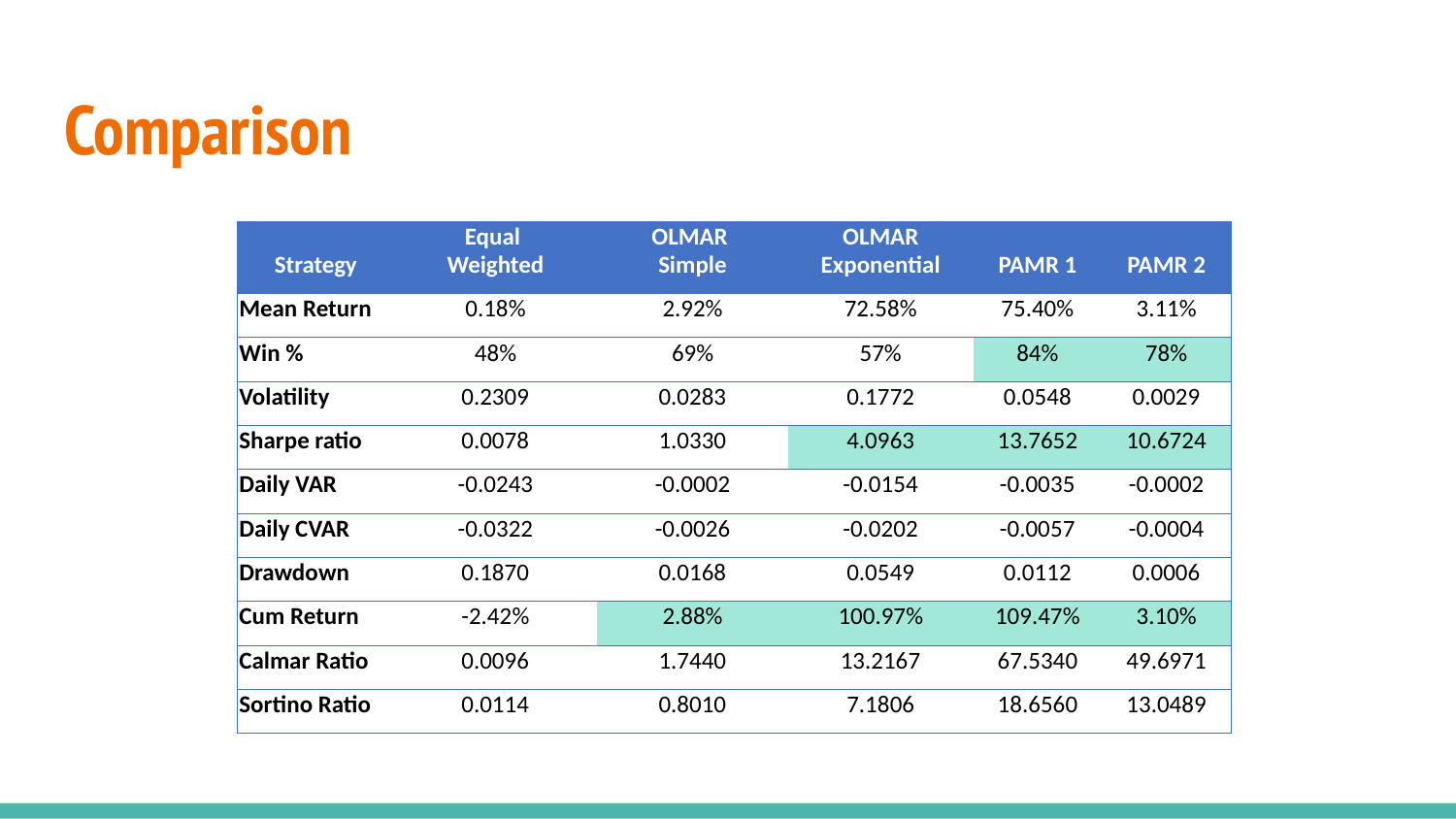

# Comparison

| Strategy | Equal Weighted | OLMAR Simple | OLMAR Exponential | PAMR 1 | PAMR 2 |
| --- | --- | --- | --- | --- | --- |
| Mean Return | 0.18% | 2.92% | 72.58% | 75.40% | 3.11% |
| Win % | 48% | 69% | 57% | 84% | 78% |
| Volatility | 0.2309 | 0.0283 | 0.1772 | 0.0548 | 0.0029 |
| Sharpe ratio | 0.0078 | 1.0330 | 4.0963 | 13.7652 | 10.6724 |
| Daily VAR | -0.0243 | -0.0002 | -0.0154 | -0.0035 | -0.0002 |
| Daily CVAR | -0.0322 | -0.0026 | -0.0202 | -0.0057 | -0.0004 |
| Drawdown | 0.1870 | 0.0168 | 0.0549 | 0.0112 | 0.0006 |
| Cum Return | -2.42% | 2.88% | 100.97% | 109.47% | 3.10% |
| Calmar Ratio | 0.0096 | 1.7440 | 13.2167 | 67.5340 | 49.6971 |
| Sortino Ratio | 0.0114 | 0.8010 | 7.1806 | 18.6560 | 13.0489 |